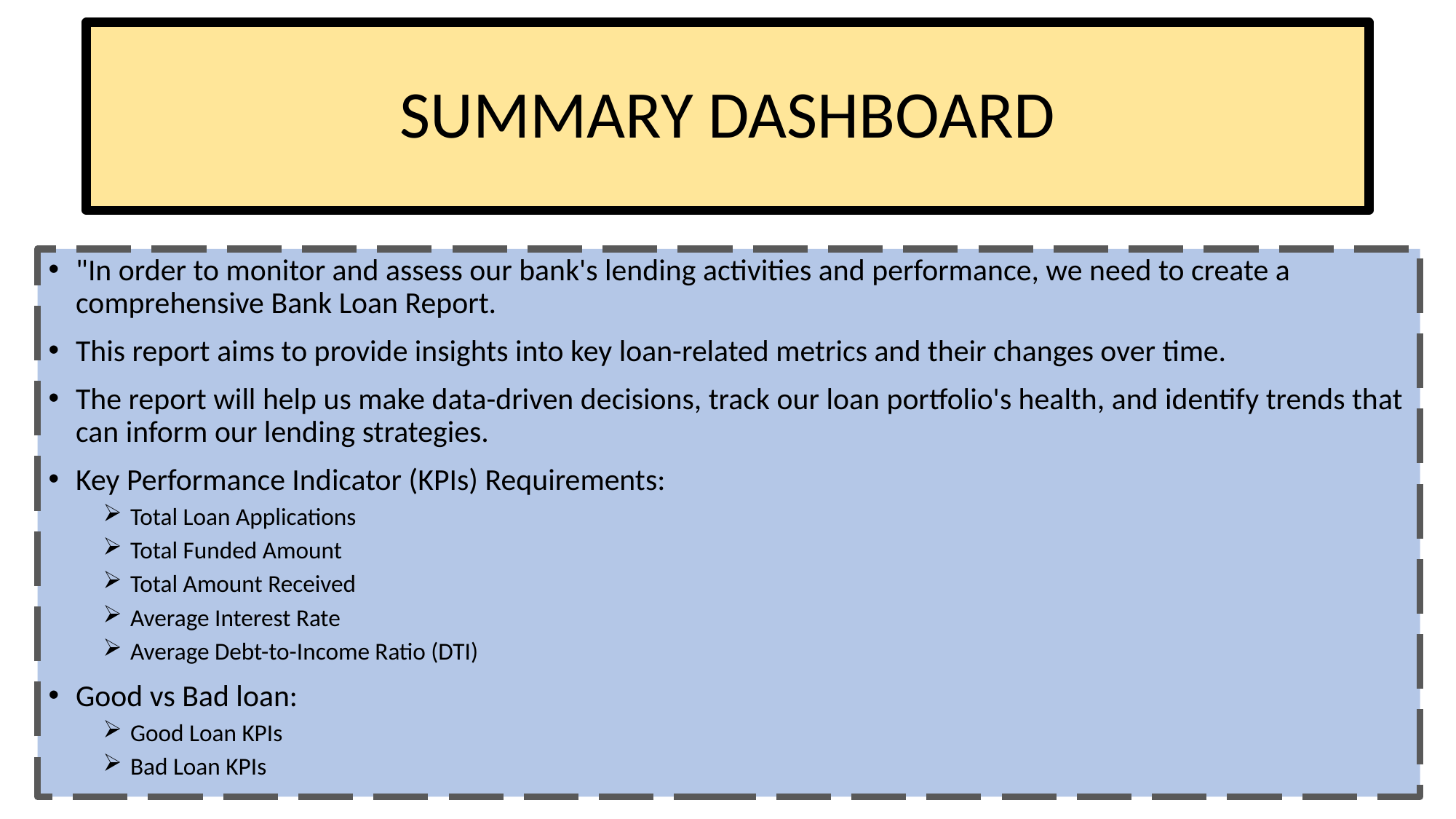

# SUMMARY DASHBOARD
"In order to monitor and assess our bank's lending activities and performance, we need to create a comprehensive Bank Loan Report.
This report aims to provide insights into key loan-related metrics and their changes over time.
The report will help us make data-driven decisions, track our loan portfolio's health, and identify trends that can inform our lending strategies.
Key Performance Indicator (KPIs) Requirements:
Total Loan Applications
Total Funded Amount
Total Amount Received
Average Interest Rate
Average Debt-to-Income Ratio (DTI)
Good vs Bad loan:
Good Loan KPIs
Bad Loan KPIs